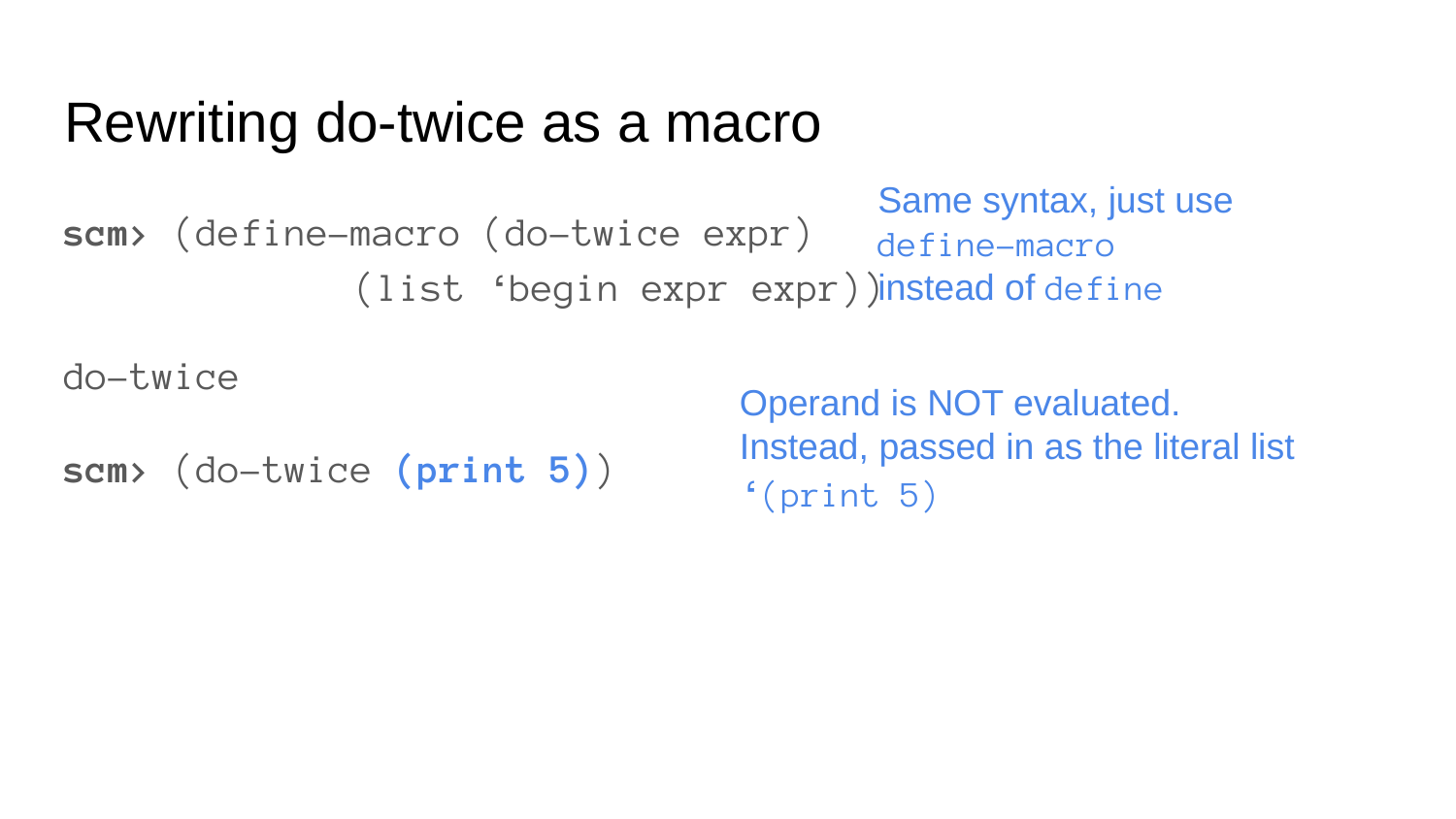

# Rewriting do-twice as a macro
Same syntax, just use define-macro instead of define
scm> (define-macro (do-twice expr)
		(list ‘begin expr expr))

do-twice
Operand is NOT evaluated. Instead, passed in as the literal list
‘(print 5)
scm> (do-twice (print 5))